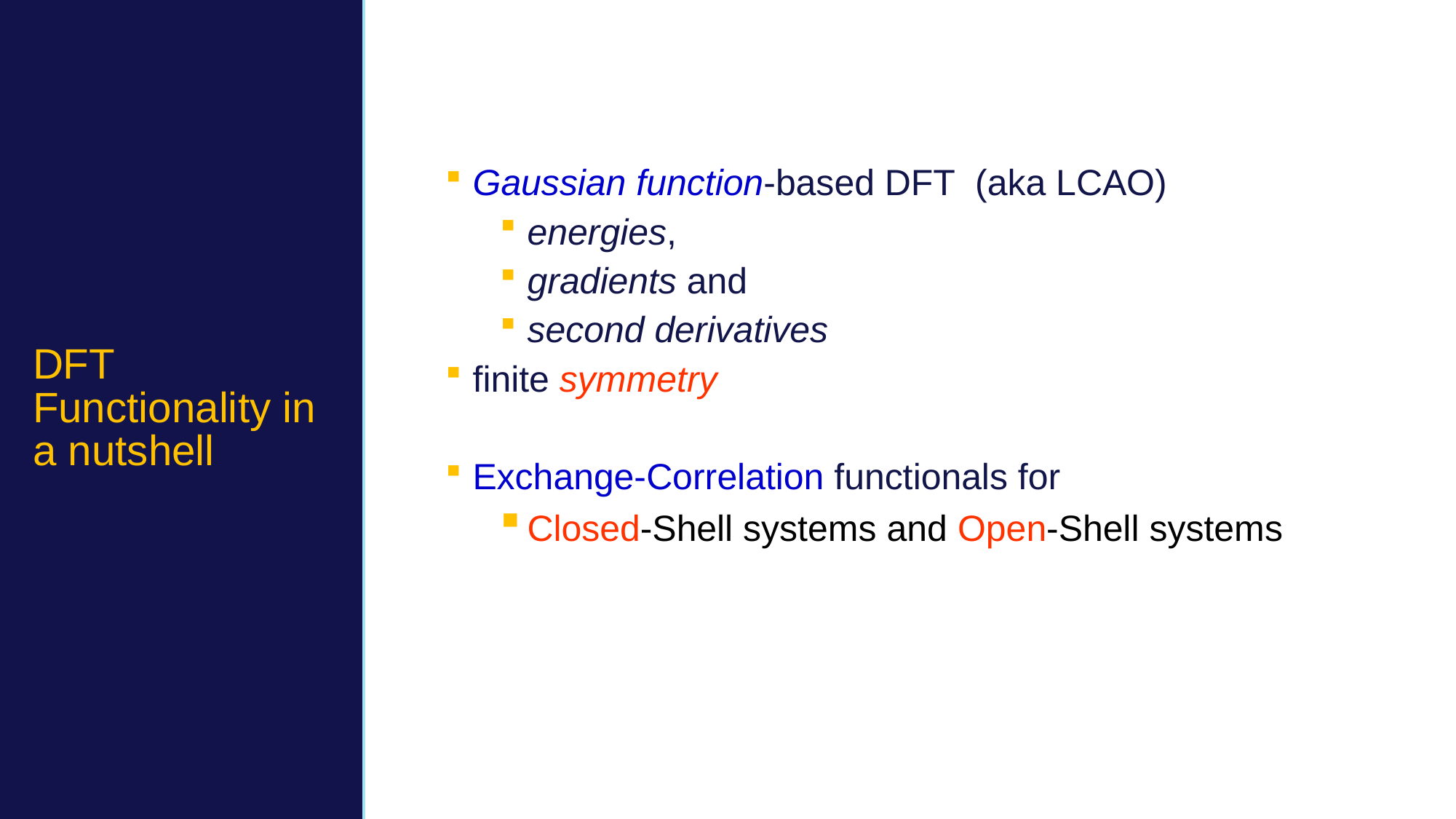

Gaussian function-based DFT  (aka LCAO)
energies,
gradients and
second derivatives
finite symmetry

Exchange-Correlation functionals for
Closed-Shell systems and Open-Shell systems
# DFT Functionality in a nutshell